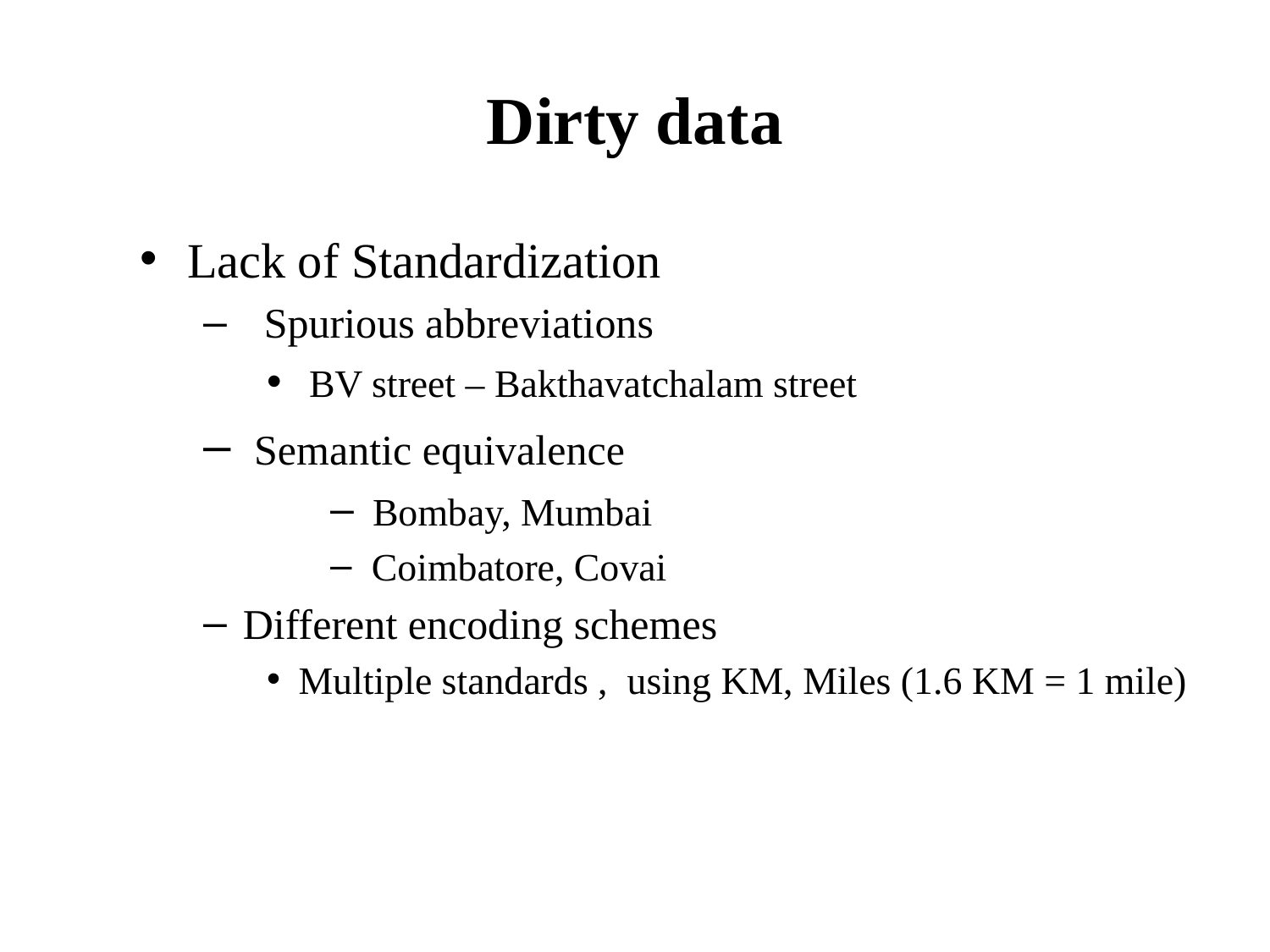

# Dirty data
Lack of Standardization
  Spurious abbreviations
 BV street – Bakthavatchalam street
 Semantic equivalence
 Bombay, Mumbai
 Coimbatore, Covai
Different encoding schemes
Multiple standards ,  using KM, Miles (1.6 KM = 1 mile)